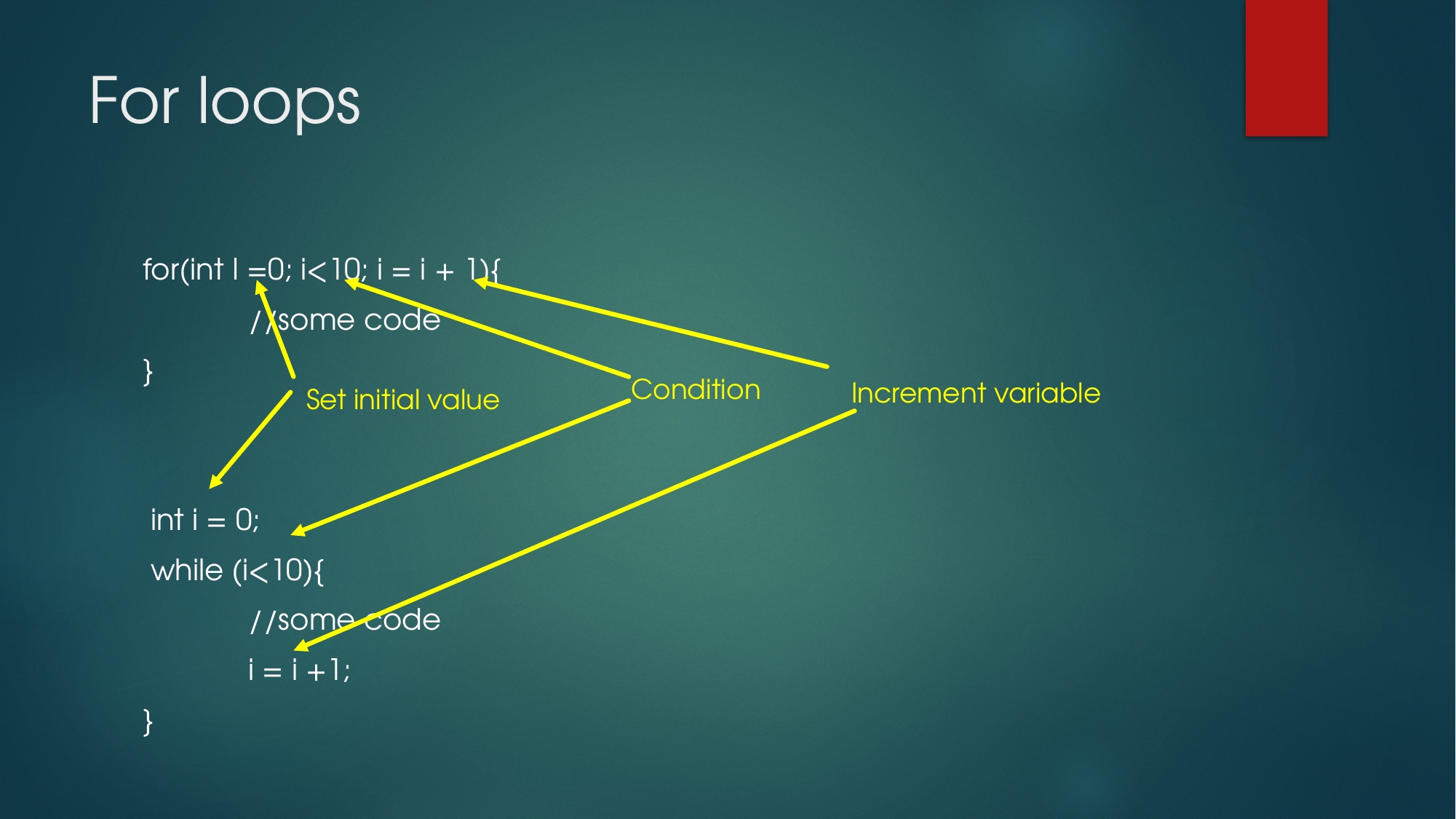

# For loops
for(int I =0; i<10; i = i + 1){
	//some code
}

 int i = 0;
 while (i<10){
	//some code
	i = i +1;
}
Condition
Increment variable
Set initial value